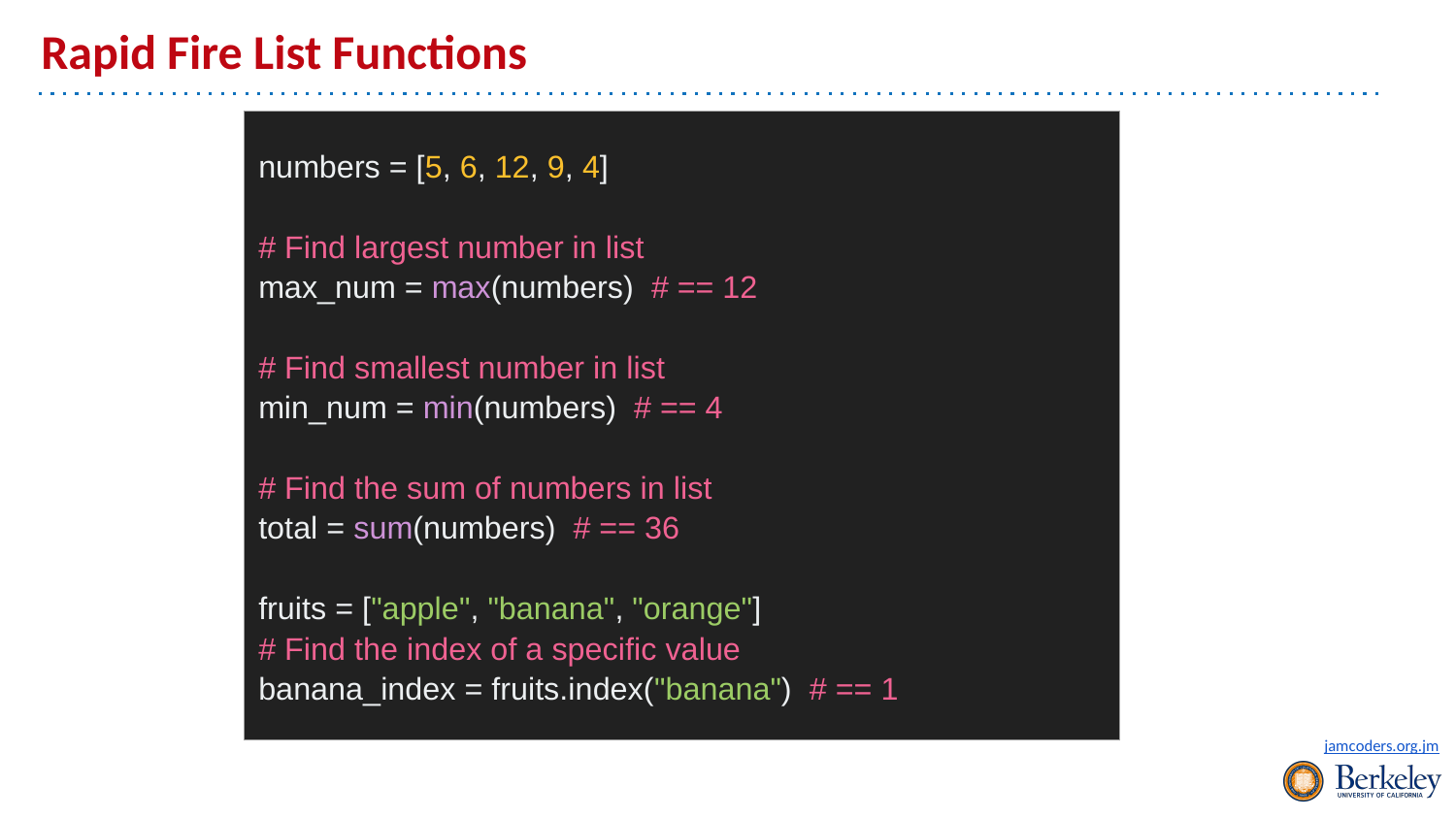

# Rapid Fire List Functions

| numbers = [5, 6, 12, 9, 4] # Find largest number in list max\_num = max(numbers) # == 12 # Find smallest number in list min\_num = min(numbers) # == 4 # Find the sum of numbers in list total = sum(numbers) # == 36 fruits = ["apple", "banana", "orange"] # Find the index of a specific value banana\_index = fruits.index("banana") # == 1 |
| --- |